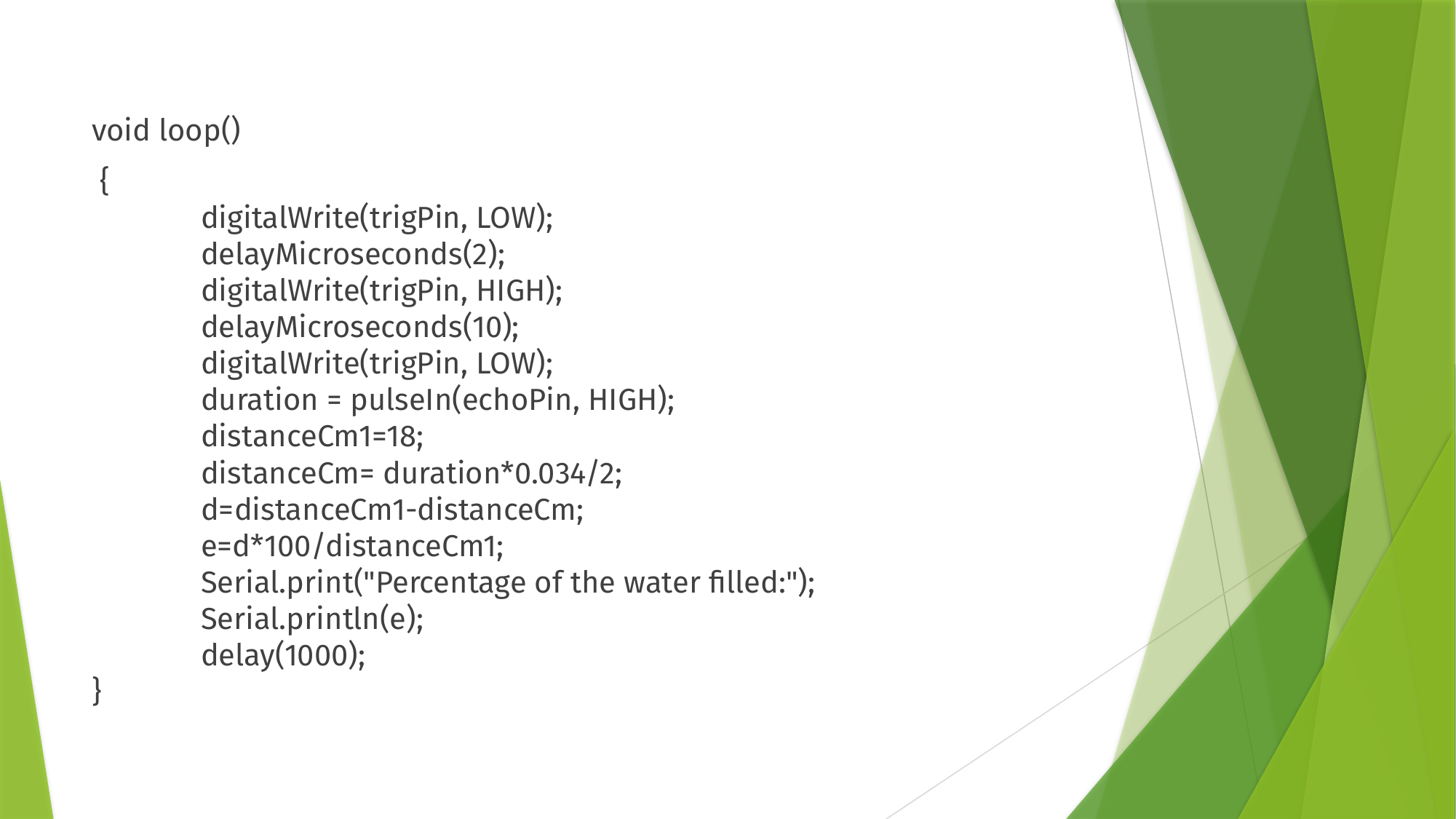

void loop()
 {
	digitalWrite(trigPin, LOW);
	delayMicroseconds(2);
	digitalWrite(trigPin, HIGH);
	delayMicroseconds(10);
	digitalWrite(trigPin, LOW);
	duration = pulseIn(echoPin, HIGH);
	distanceCm1=18;
	distanceCm= duration*0.034/2;
	d=distanceCm1-distanceCm;
	e=d*100/distanceCm1;
	Serial.print("Percentage of the water filled:");
	Serial.println(e);
	delay(1000);
}